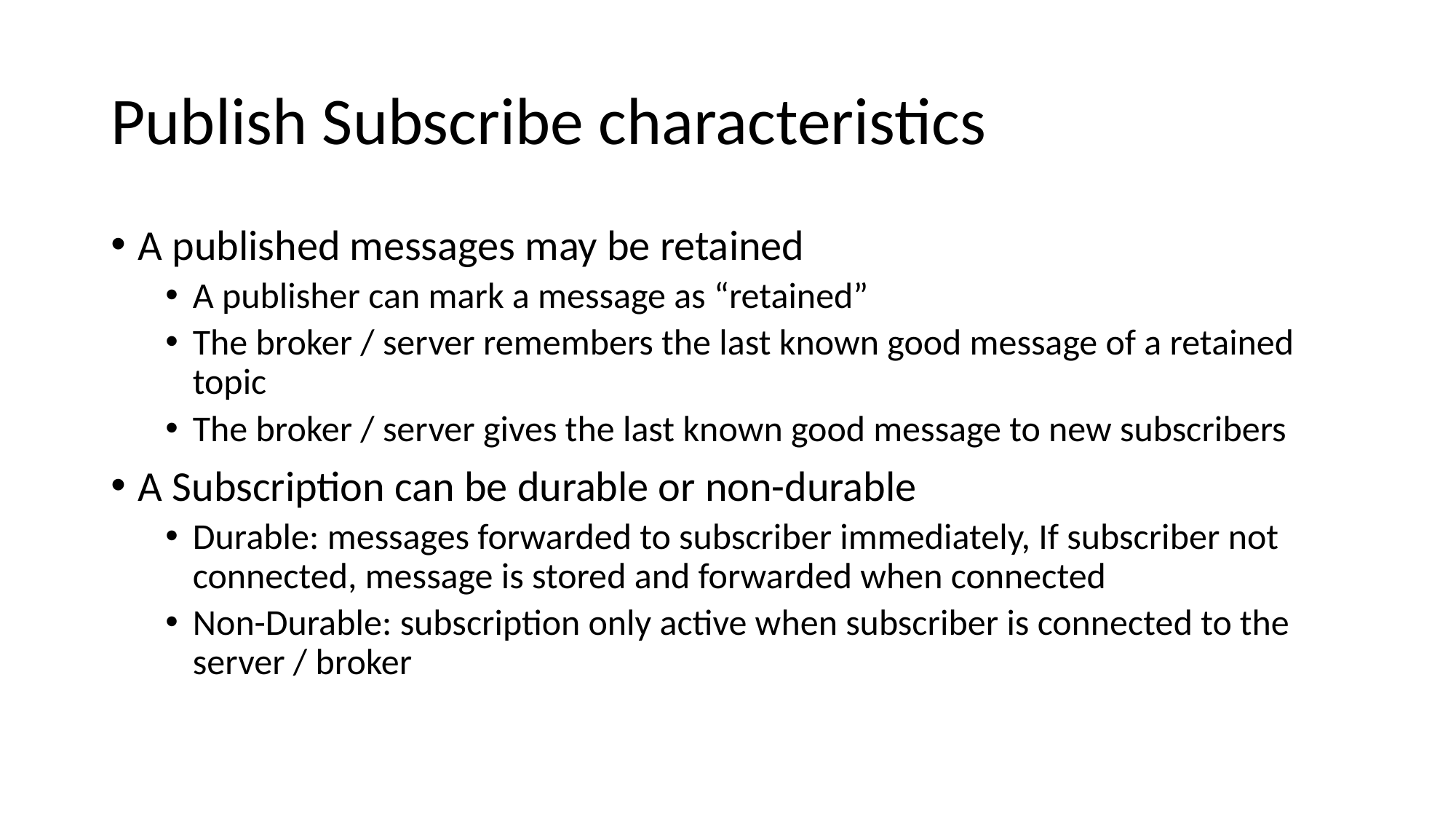

# Publish Subscribe characteristics
A published messages may be retained
A publisher can mark a message as “retained”
The broker / server remembers the last known good message of a retained topic
The broker / server gives the last known good message to new subscribers
A Subscription can be durable or non-durable
Durable: messages forwarded to subscriber immediately, If subscriber not connected, message is stored and forwarded when connected
Non-Durable: subscription only active when subscriber is connected to the server / broker